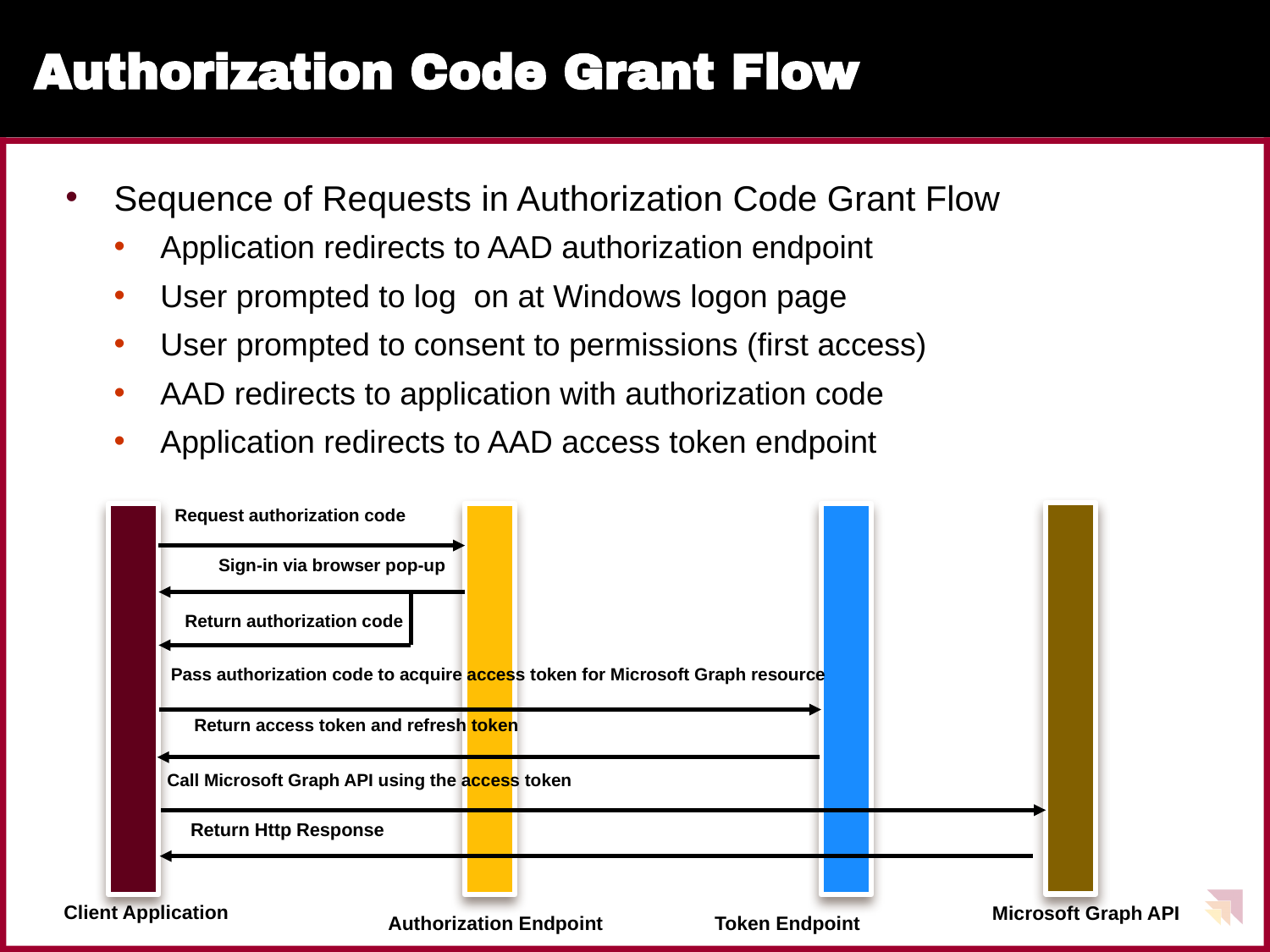

# Authorization Code Grant Flow
Sequence of Requests in Authorization Code Grant Flow
Application redirects to AAD authorization endpoint
User prompted to log  on at Windows logon page
User prompted to consent to permissions (first access)
AAD redirects to application with authorization code
Application redirects to AAD access token endpoint
Request authorization code

Sign-in via browser pop-up
Return authorization code
Pass authorization code to acquire access token for Microsoft Graph resource
Return access token and refresh token
Call Microsoft Graph API using the access token
Return Http Response

Authorization Endpoint

Token Endpoint
Client Application
Microsoft Graph API